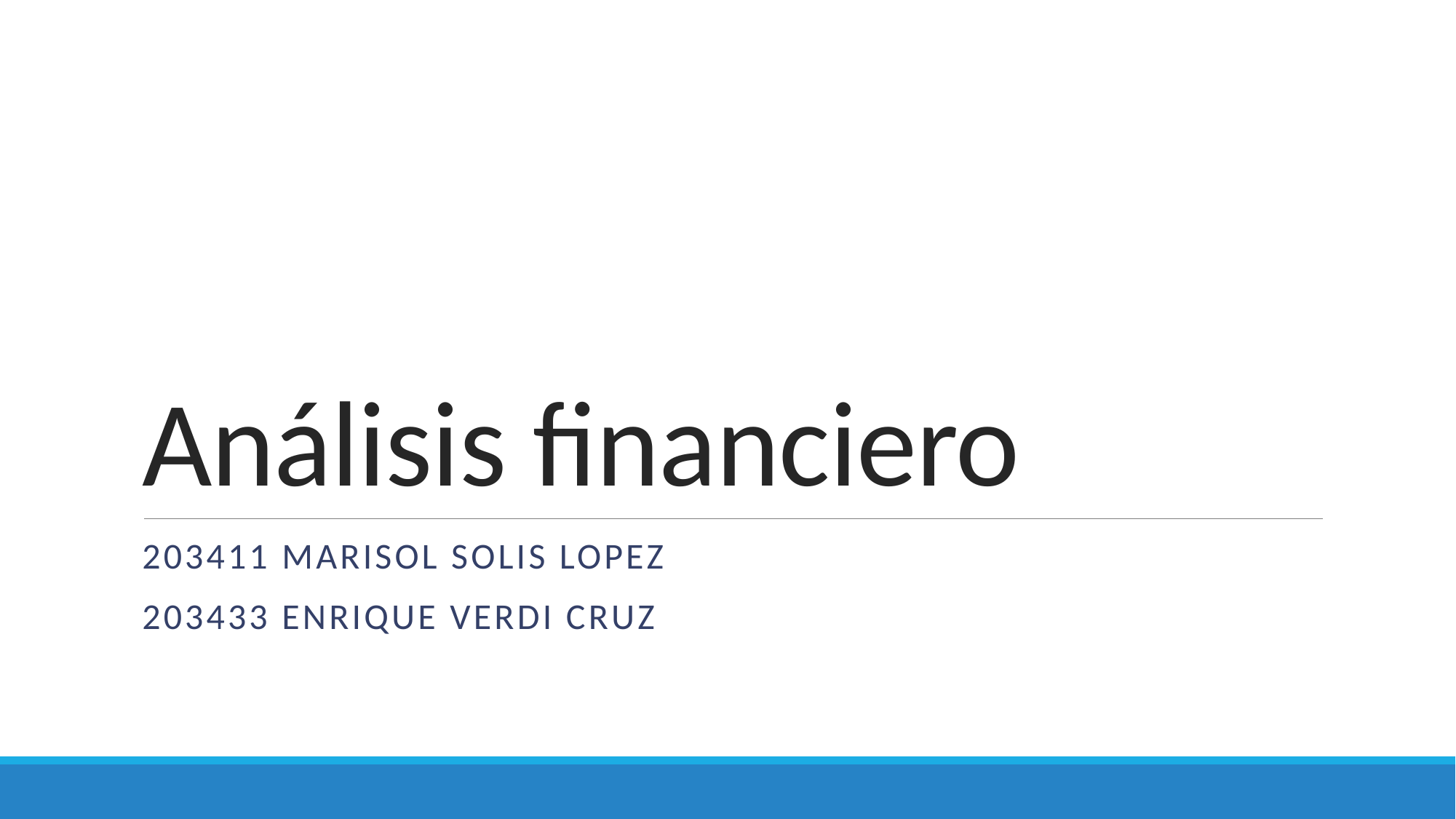

# Análisis financiero
203411 Marisol Solis Lopez
203433 Enrique Verdi Cruz